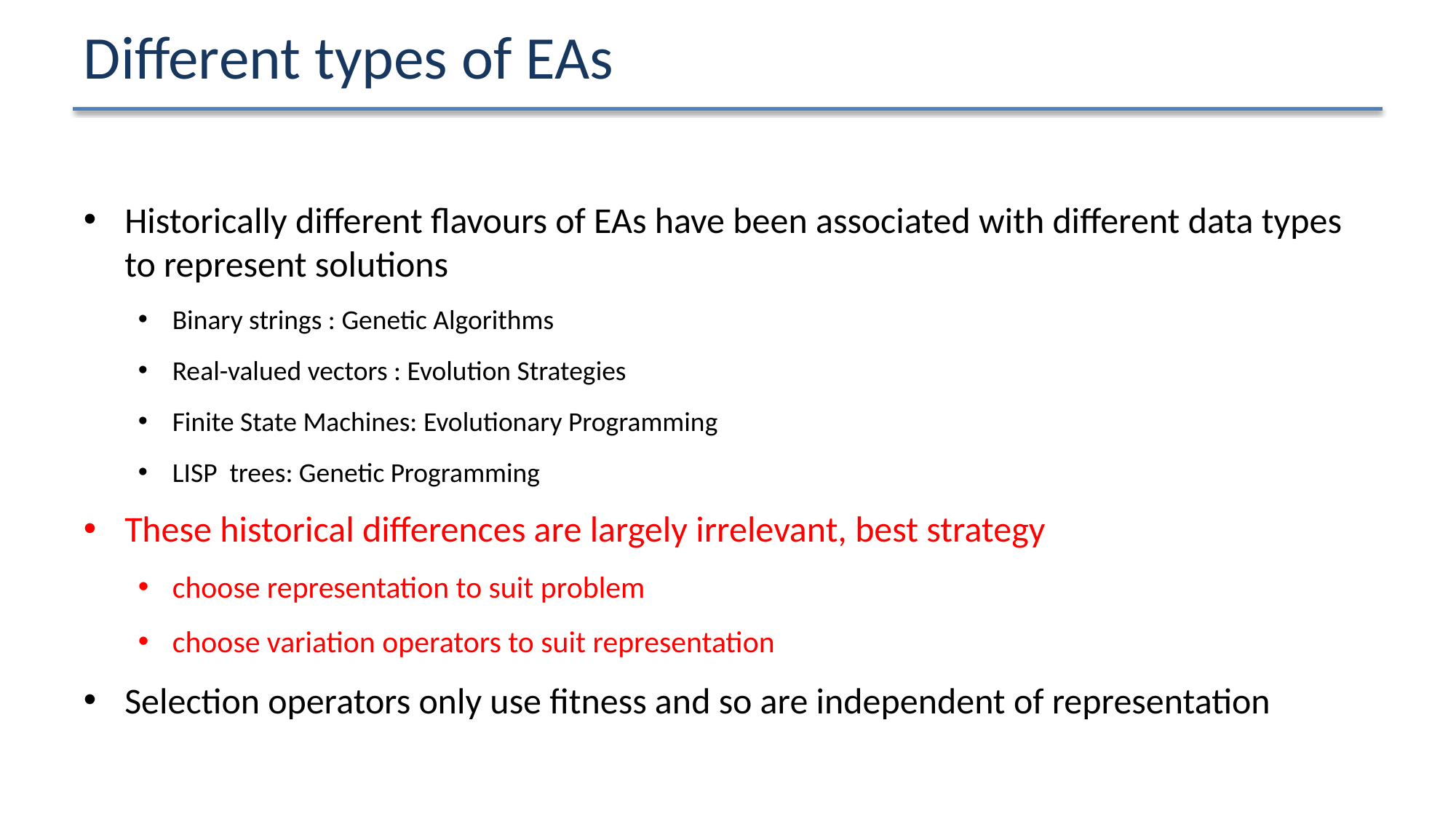

# Different types of EAs
Historically different flavours of EAs have been associated with different data types to represent solutions
Binary strings : Genetic Algorithms
Real-valued vectors : Evolution Strategies
Finite State Machines: Evolutionary Programming
LISP  trees: Genetic Programming
These historical differences are largely irrelevant, best strategy
choose representation to suit problem
choose variation operators to suit representation
Selection operators only use fitness and so are independent of representation